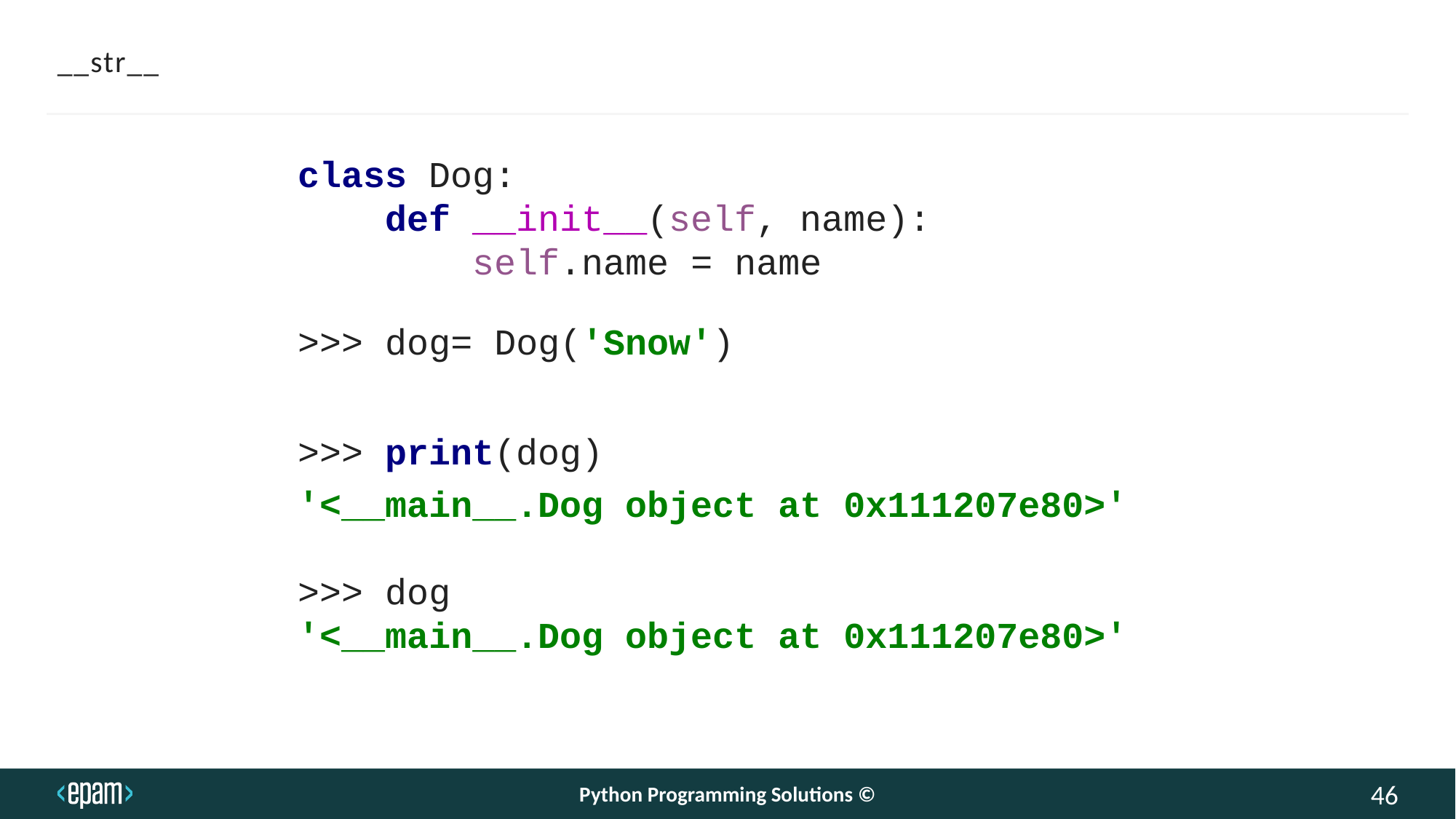

# __str__
class Dog:
    def __init__(self, name):
        self.name = name
>>> dog= Dog('Snow')
>>> print(dog)
'<__main__.Dog object at 0x111207e80>'
>>> dog
'<__main__.Dog object at 0x111207e80>'
Python Programming Solutions ©
46